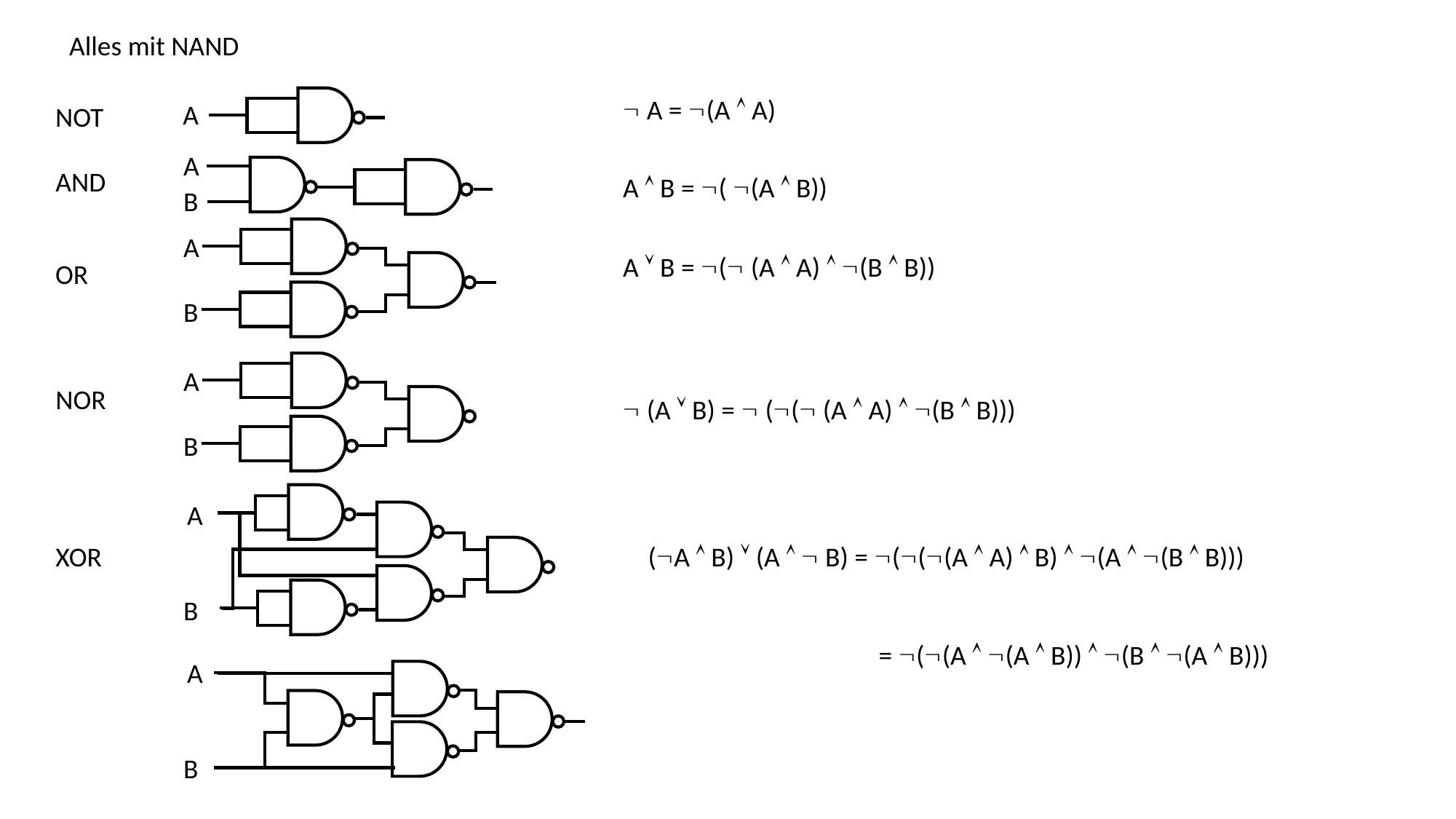

Alles mit NAND
¬ A = ¬(A ∧ A)

A
NOT
A

B
AND
A ∧ B = ¬( ¬(A ∧ B))

A

B

A ∨ B = ¬(¬ (A ∧ A) ∧ ¬(B ∧ B))
OR

A

B

NOR
¬ (A ∨ B) = ¬ (¬(¬ (A ∧ A) ∧ ¬(B ∧ B)))

A

B
XOR
(¬A ∧ B) ∨ (A ∧ ¬ B) = ¬(¬(¬(A ∧ A) ∧ B) ∧ ¬(A ∧ ¬(B ∧ B)))

		  = ¬(¬(A ∧ ¬(A ∧ B)) ∧ ¬(B ∧ ¬(A ∧ B)))
A

B